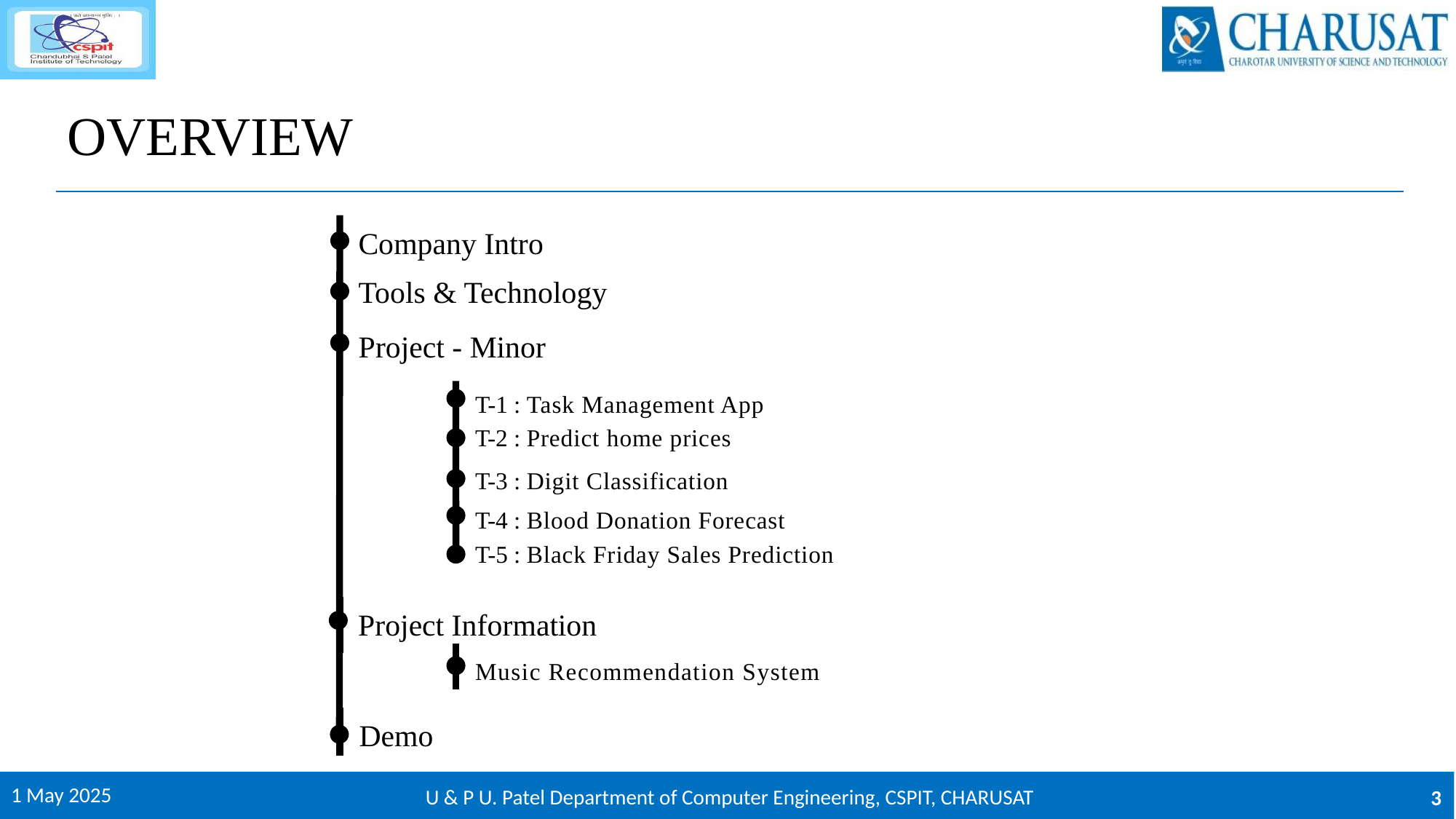

# OVERVIEW
Company Intro

Tools & Technology

Project - Minor

T-1 : Task Management App

T-2 : Predict home prices

T-3 : Digit Classification

T-4 : Blood Donation Forecast

T-5 : Black Friday Sales Prediction

Project Information

Music Recommendation System

Demo

1 May 2025
U & P U. Patel Department of Computer Engineering, CSPIT, CHARUSAT
3